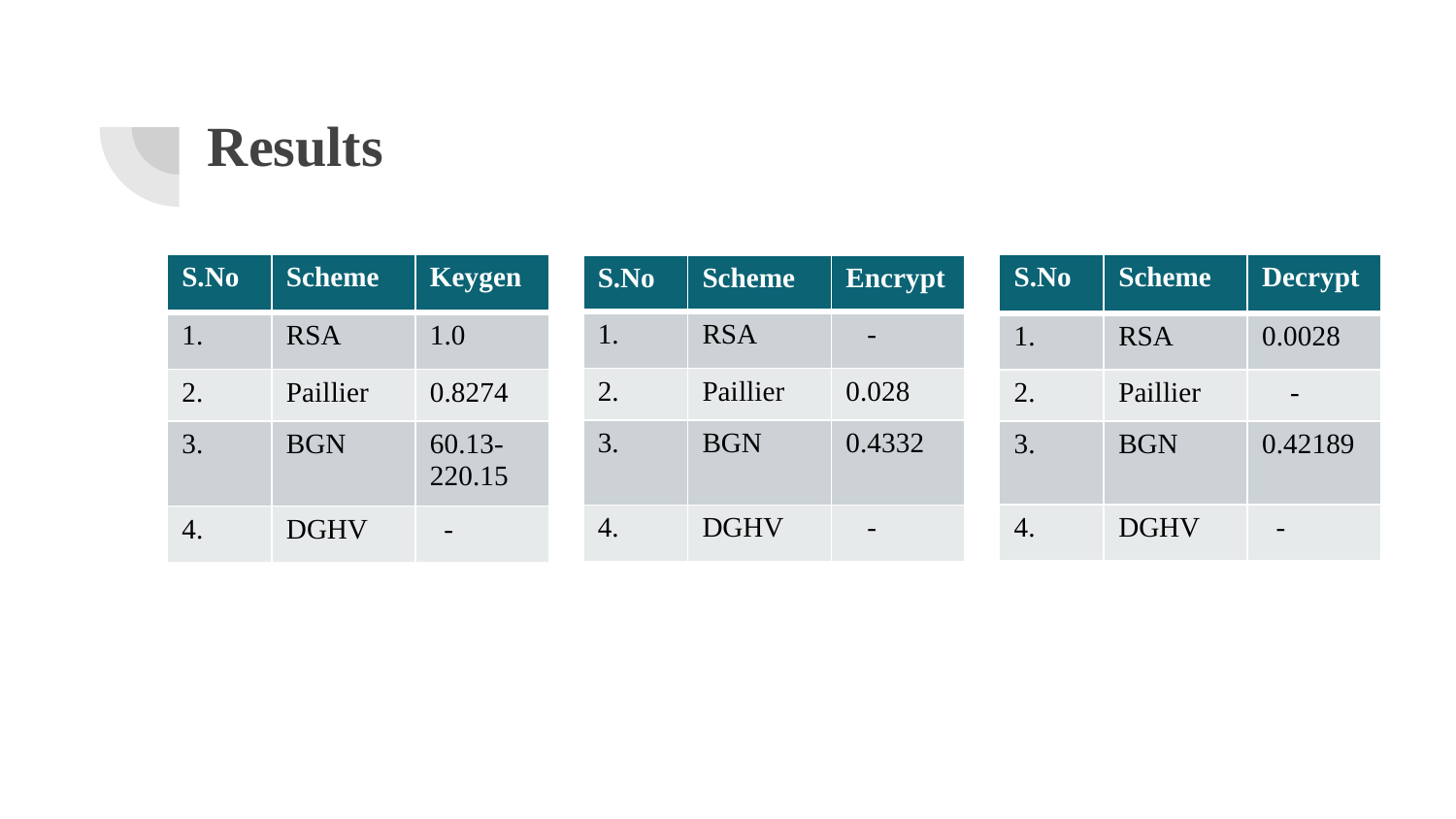

# Results
| S.No | Scheme | Keygen |
| --- | --- | --- |
| 1. | RSA | 1.0 |
| 2. | Paillier | 0.8274 |
| 3. | BGN | 60.13-220.15 |
| 4. | DGHV | - |
| S.No | Scheme | Decrypt |
| --- | --- | --- |
| 1. | RSA | 0.0028 |
| 2. | Paillier | - |
| 3. | BGN | 0.42189 |
| 4. | DGHV | - |
| S.No | Scheme | Encrypt |
| --- | --- | --- |
| 1. | RSA | - |
| 2. | Paillier | 0.028 |
| 3. | BGN | 0.4332 |
| 4. | DGHV | - |